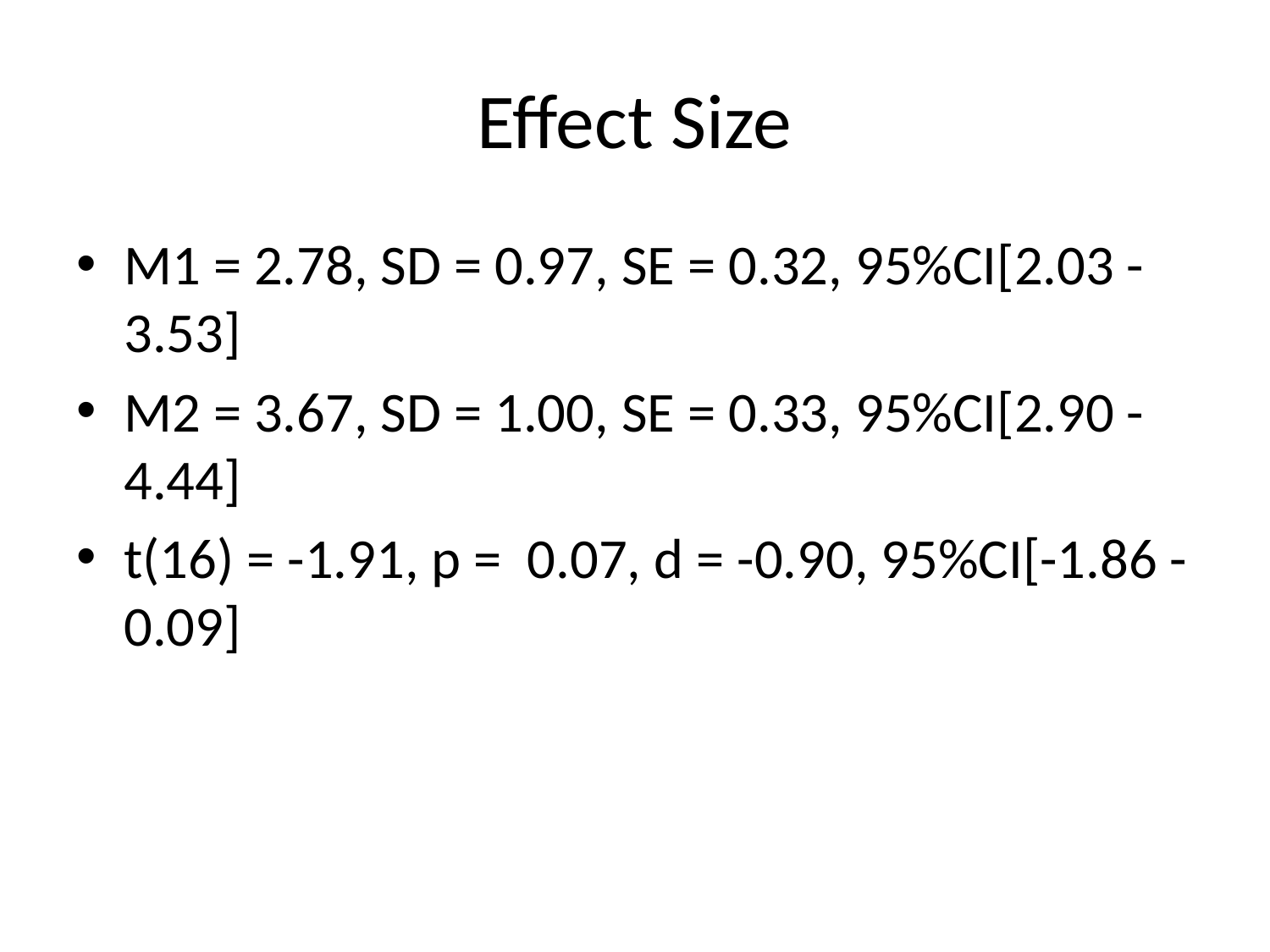

# Effect Size
M1 = 2.78, SD = 0.97, SE = 0.32, 95%CI[2.03 - 3.53]
M2 = 3.67, SD = 1.00, SE = 0.33, 95%CI[2.90 - 4.44]
t(16) = -1.91, p =  0.07, d = -0.90, 95%CI[-1.86 - 0.09]